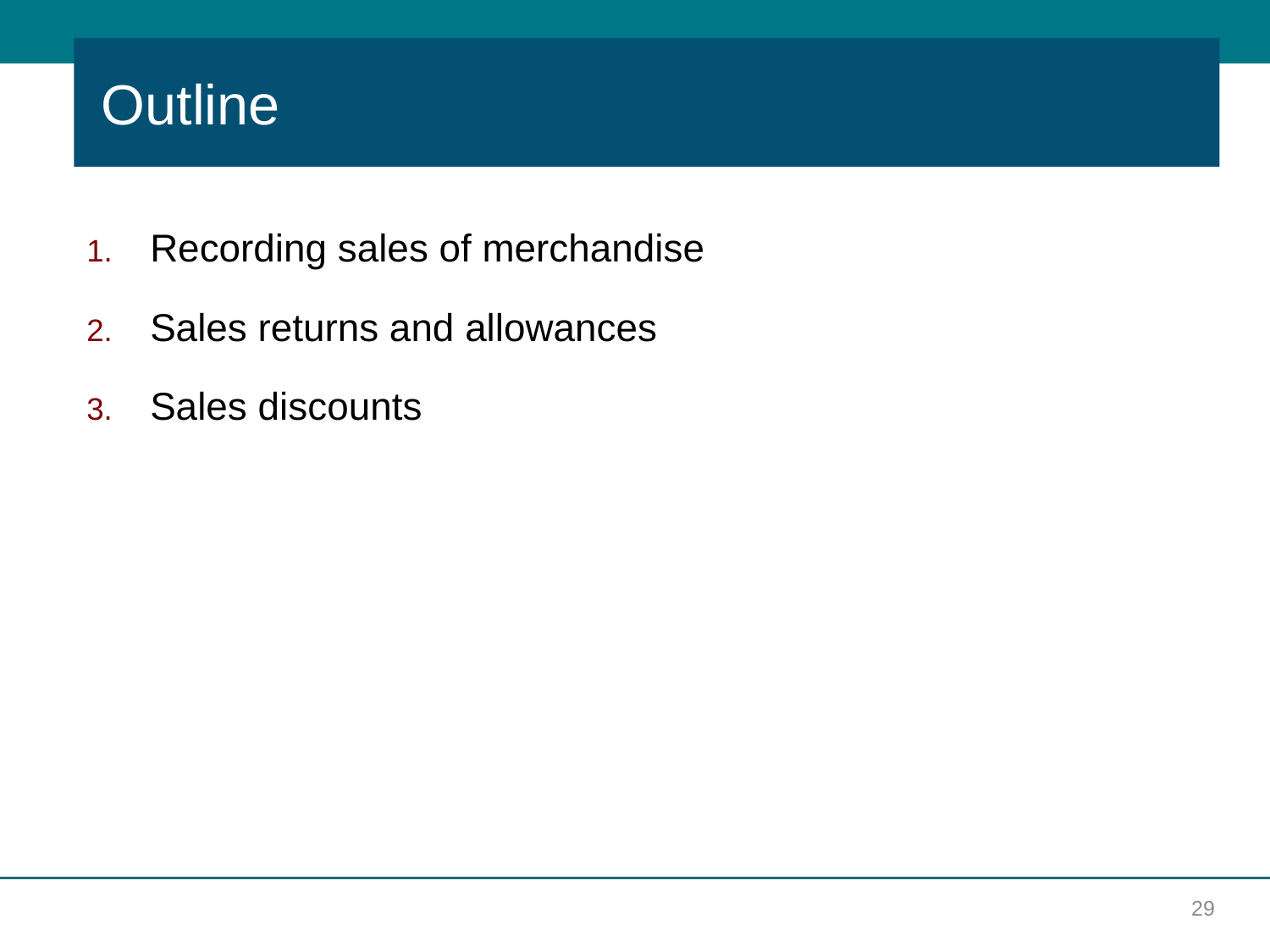

Outline
Recording sales of merchandise
Sales returns and allowances
Sales discounts
29